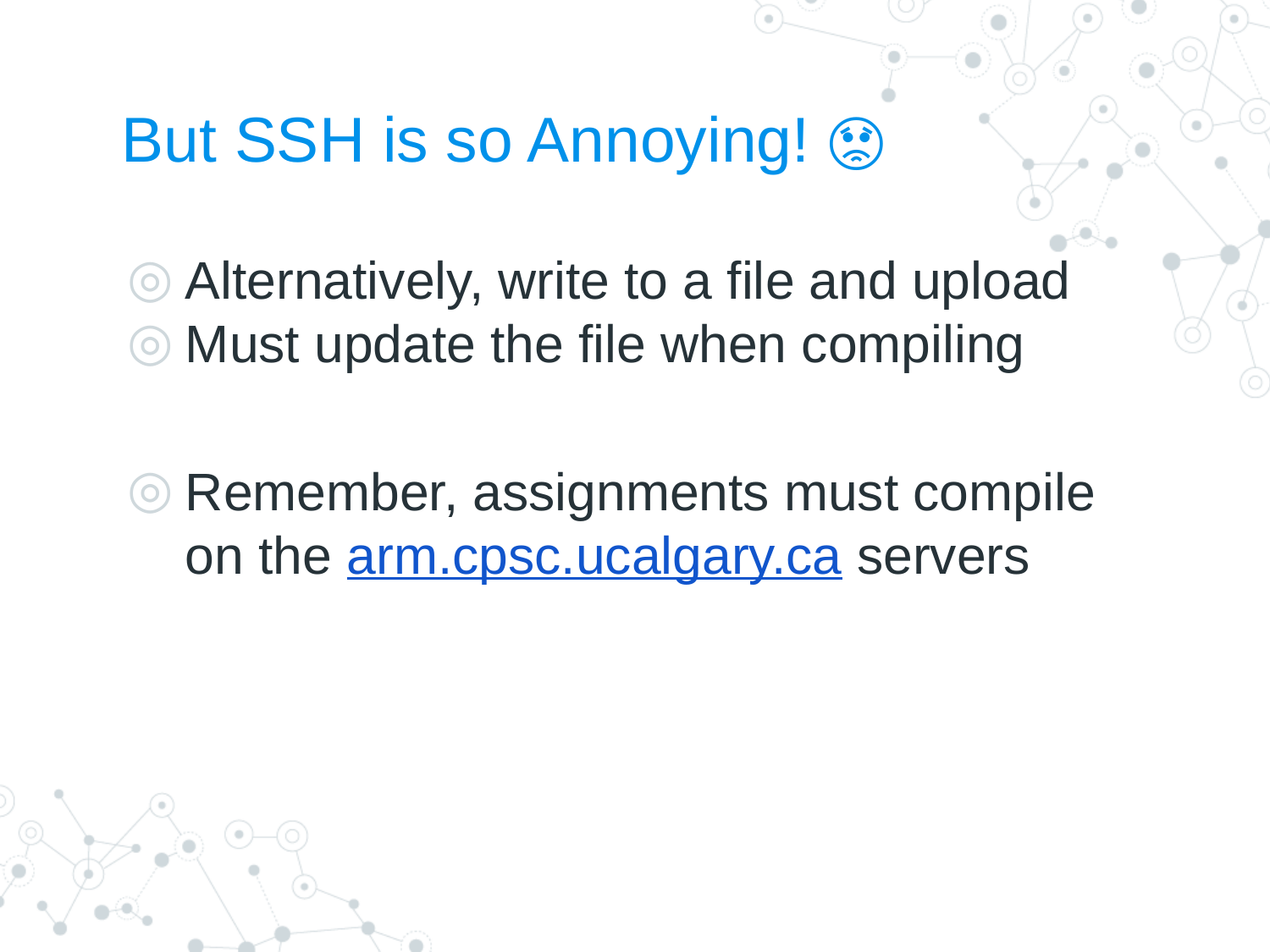

# But SSH is so Annoying! 😡
Alternatively, write to a file and upload
Must update the file when compiling

Remember, assignments must compile on the arm.cpsc.ucalgary.ca servers